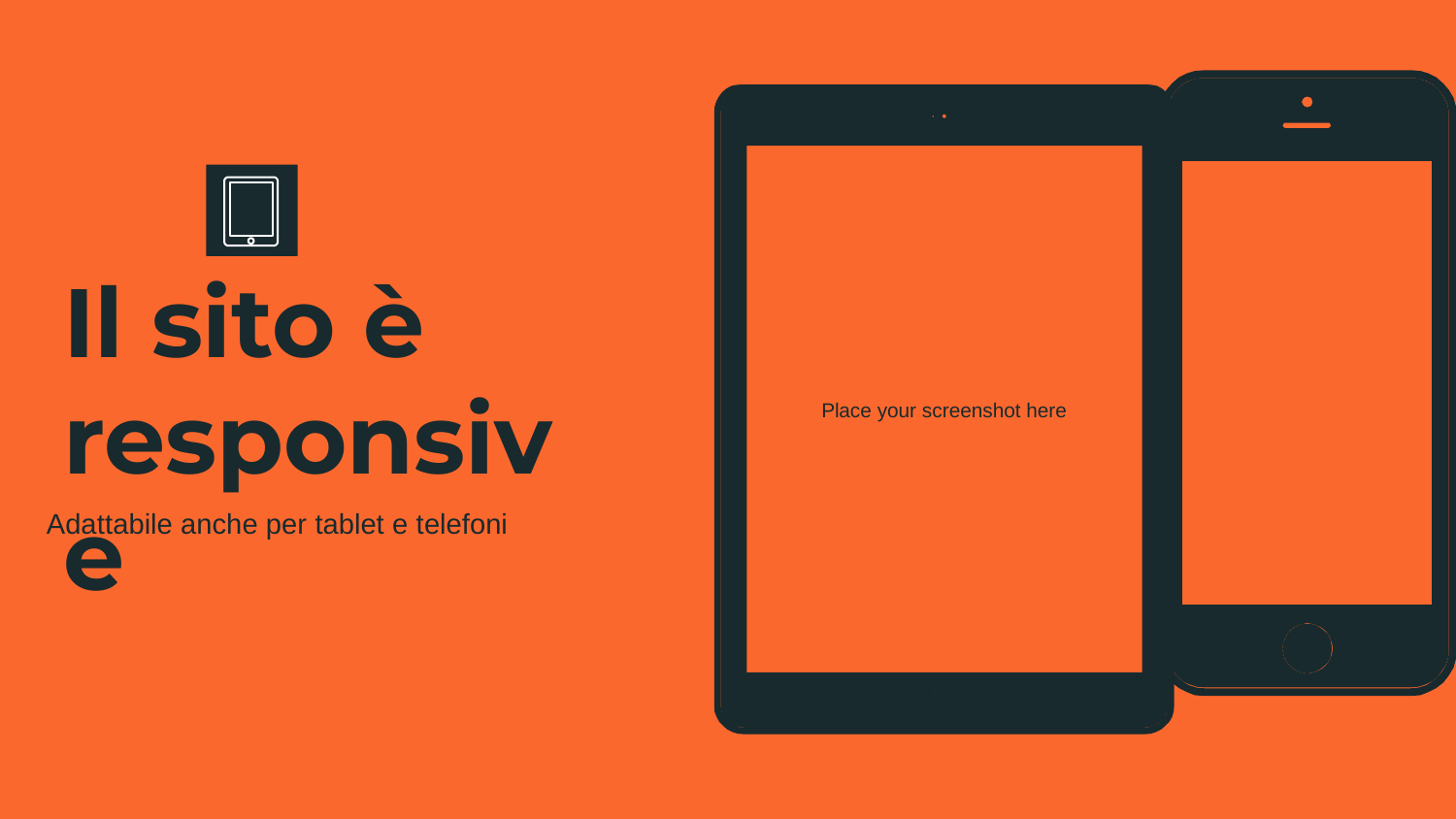

Place your screenshot here

# Il sito è responsive
Adattabile anche per tablet e telefoni